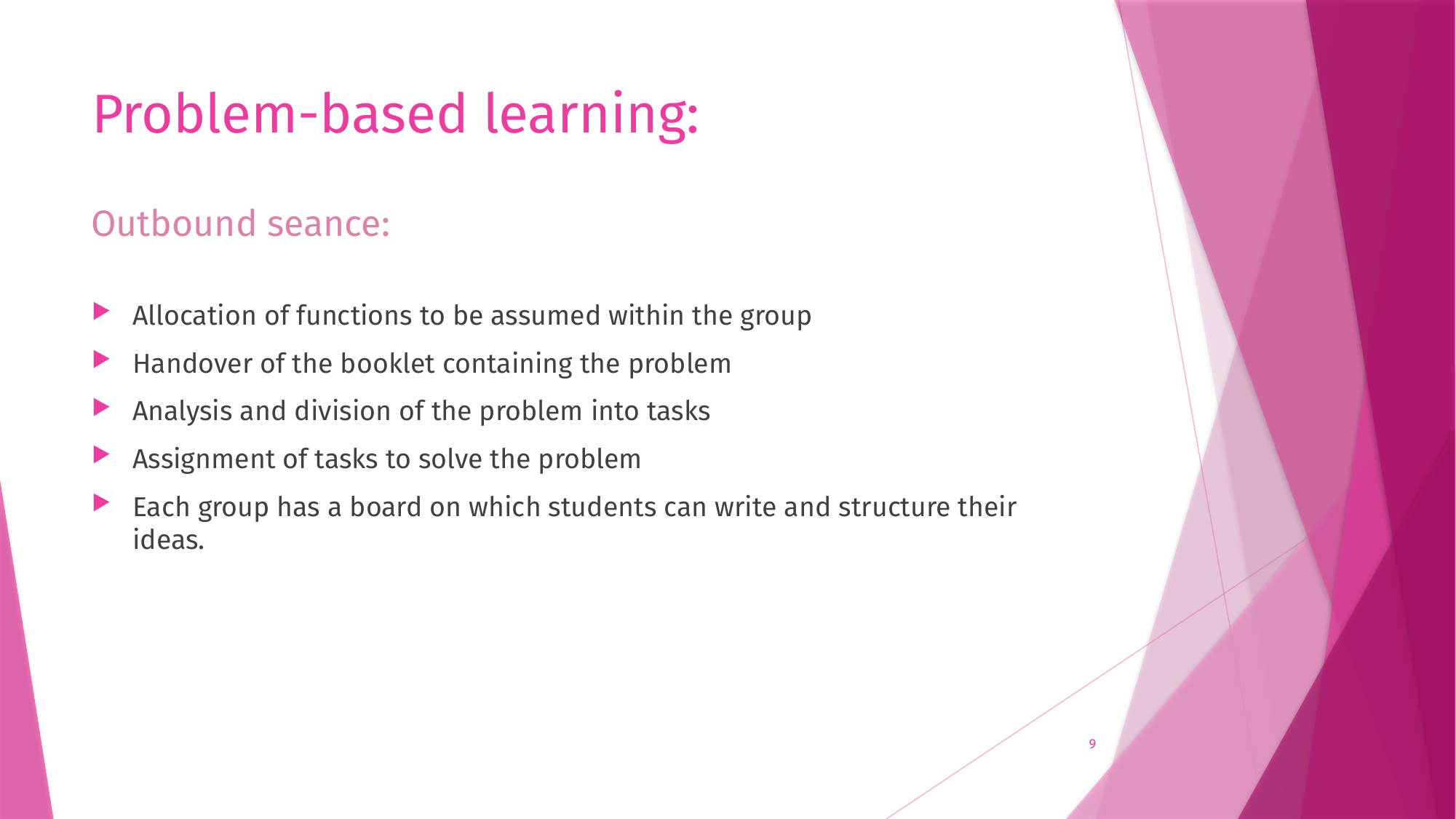

# Problem-based learning:
Outbound seance:
Allocation of functions to be assumed within the group
Handover of the booklet containing the problem
Analysis and division of the problem into tasks
Assignment of tasks to solve the problem
Each group has a board on which students can write and structure their ideas.
9